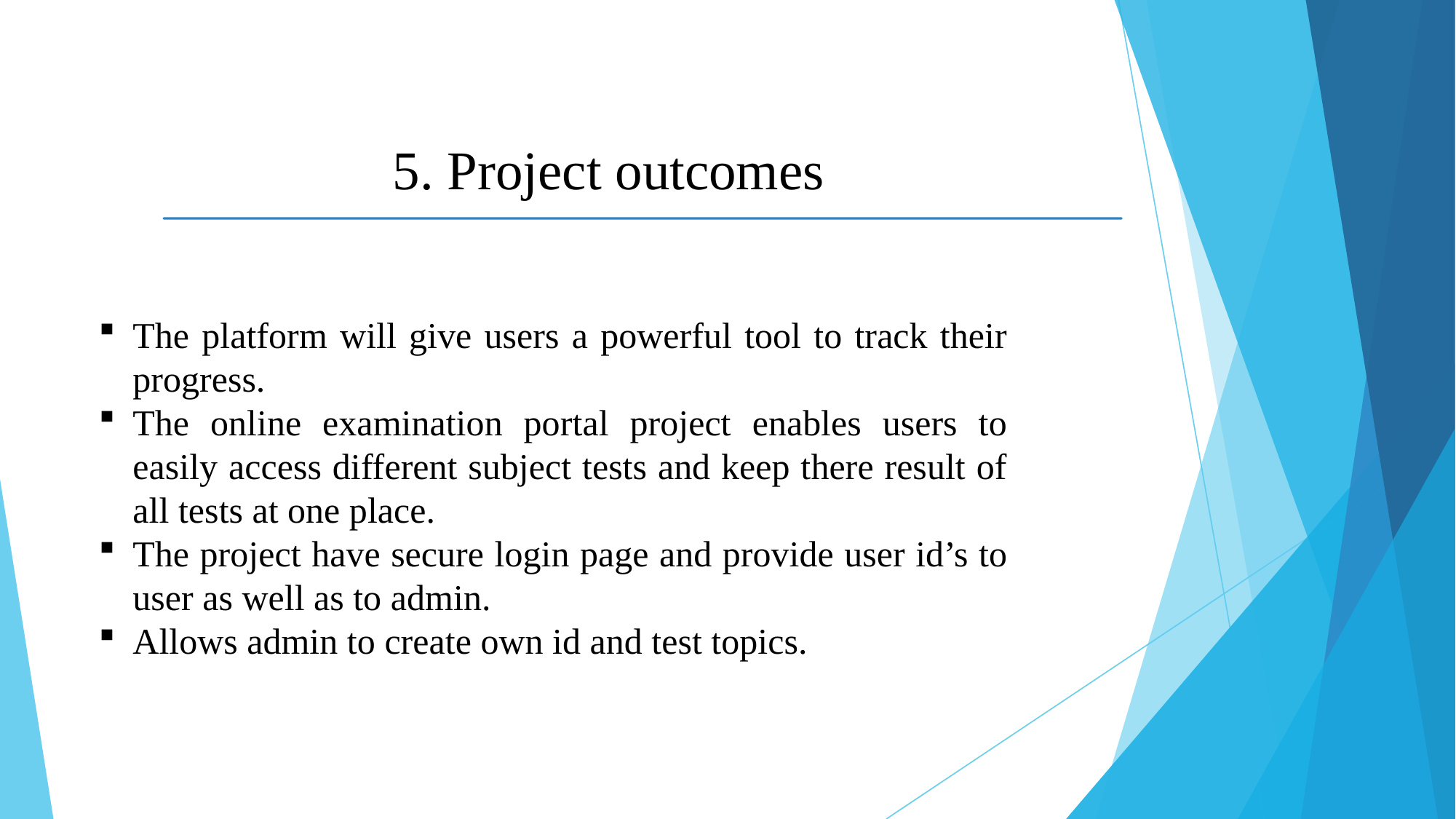

5. Project outcomes

The platform will give users a powerful tool to track their progress.
The online examination portal project enables users to easily access different subject tests and keep there result of all tests at one place.
The project have secure login page and provide user id’s to user as well as to admin.
Allows admin to create own id and test topics.